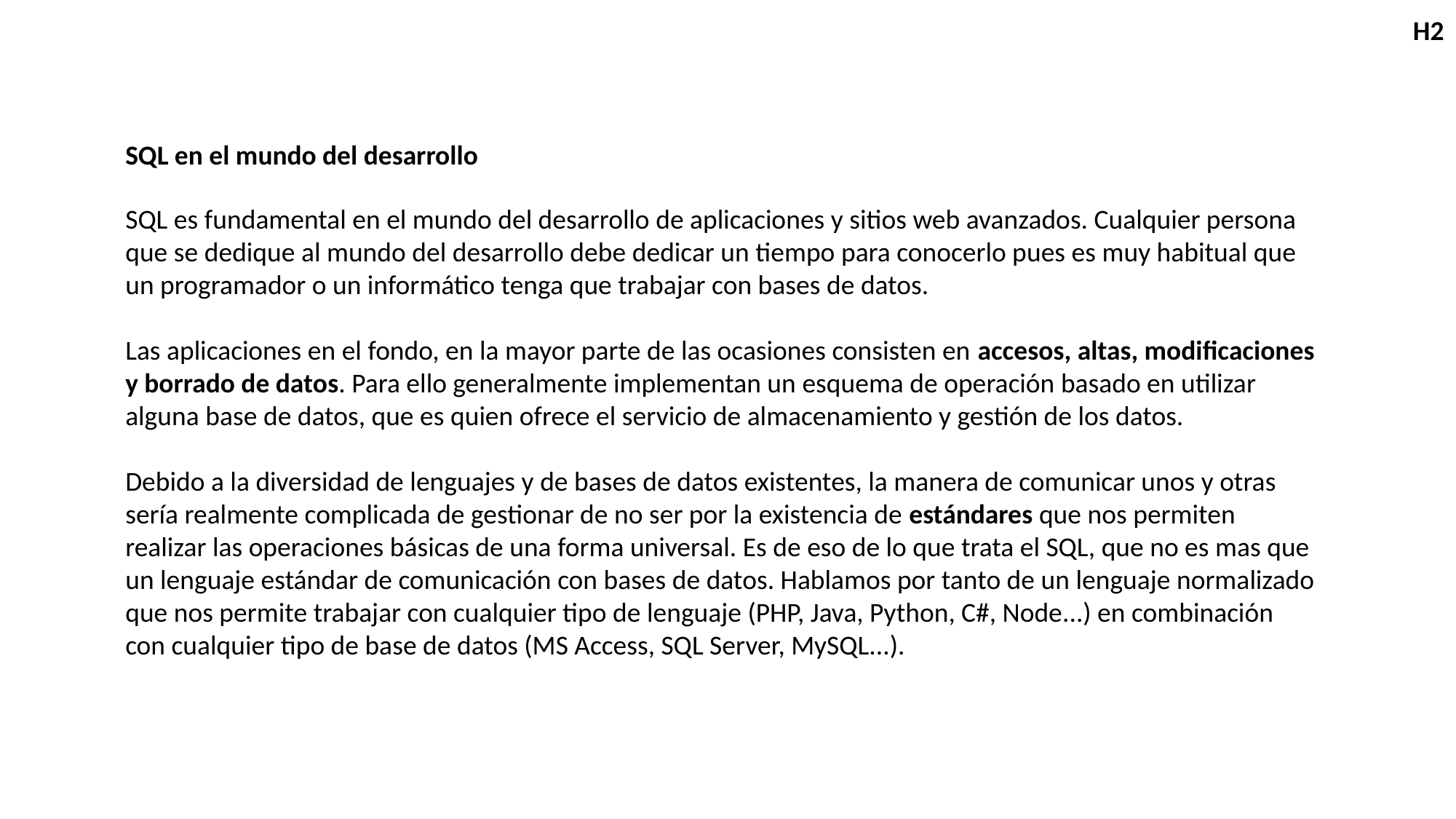

H2
SQL en el mundo del desarrollo
SQL es fundamental en el mundo del desarrollo de aplicaciones y sitios web avanzados. Cualquier persona que se dedique al mundo del desarrollo debe dedicar un tiempo para conocerlo pues es muy habitual que un programador o un informático tenga que trabajar con bases de datos.

Las aplicaciones en el fondo, en la mayor parte de las ocasiones consisten en accesos, altas, modificaciones y borrado de datos. Para ello generalmente implementan un esquema de operación basado en utilizar alguna base de datos, que es quien ofrece el servicio de almacenamiento y gestión de los datos.

Debido a la diversidad de lenguajes y de bases de datos existentes, la manera de comunicar unos y otras sería realmente complicada de gestionar de no ser por la existencia de estándares que nos permiten  realizar las operaciones básicas de una forma universal. Es de eso de lo que trata el SQL, que no es mas que un lenguaje estándar de comunicación con bases de datos. Hablamos por tanto de un lenguaje normalizado que nos permite trabajar con cualquier tipo de lenguaje (PHP, Java, Python, C#, Node...) en combinación con cualquier tipo de base de datos (MS Access, SQL Server, MySQL...).